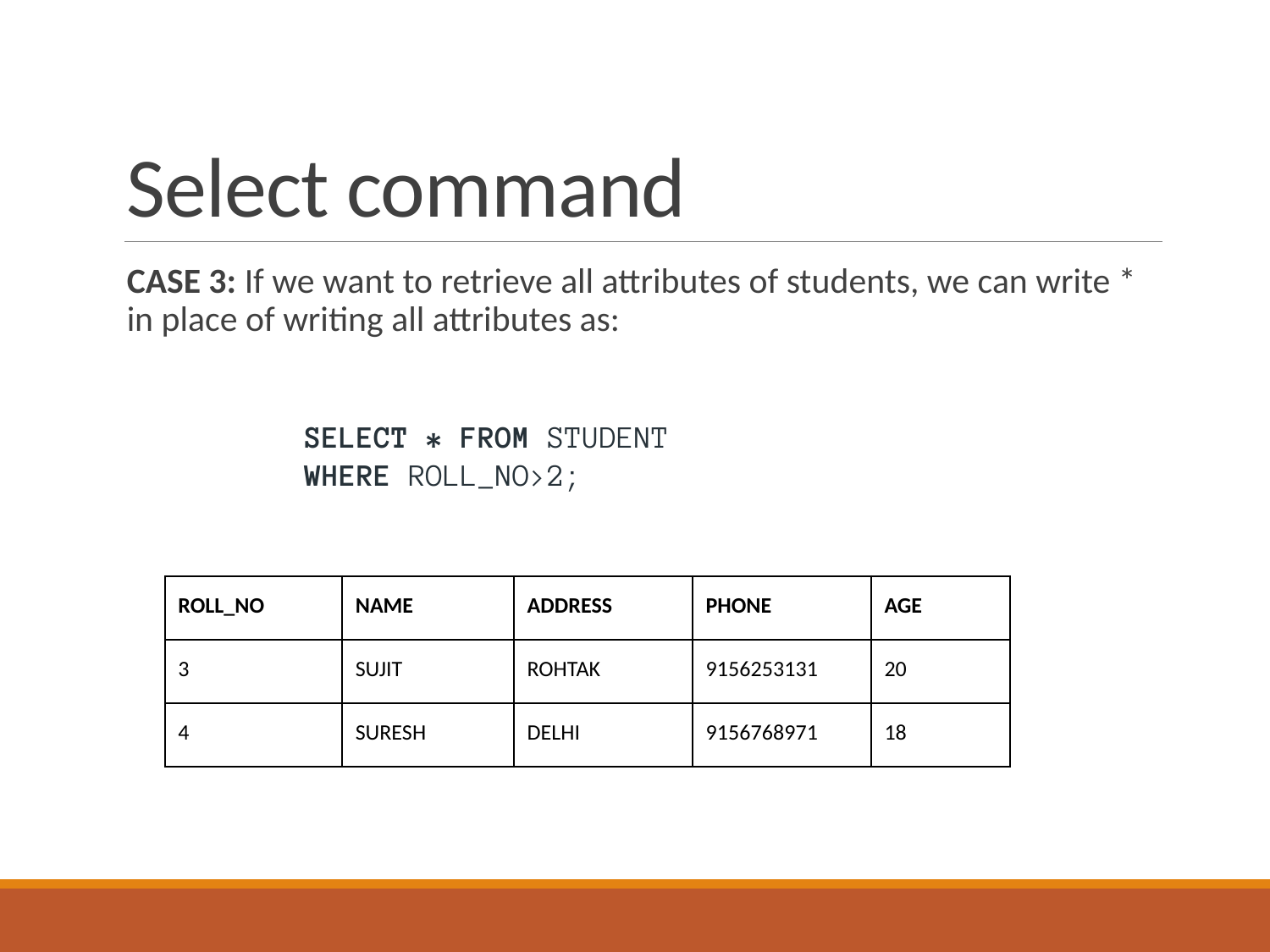

# Select command
CASE 3: If we want to retrieve all attributes of students, we can write * in place of writing all attributes as:
SELECT * FROM STUDENT
WHERE ROLL_NO>2;
| ROLL\_NO | NAME | ADDRESS | PHONE | AGE |
| --- | --- | --- | --- | --- |
| 3 | SUJIT | ROHTAK | 9156253131 | 20 |
| 4 | SURESH | DELHI | 9156768971 | 18 |